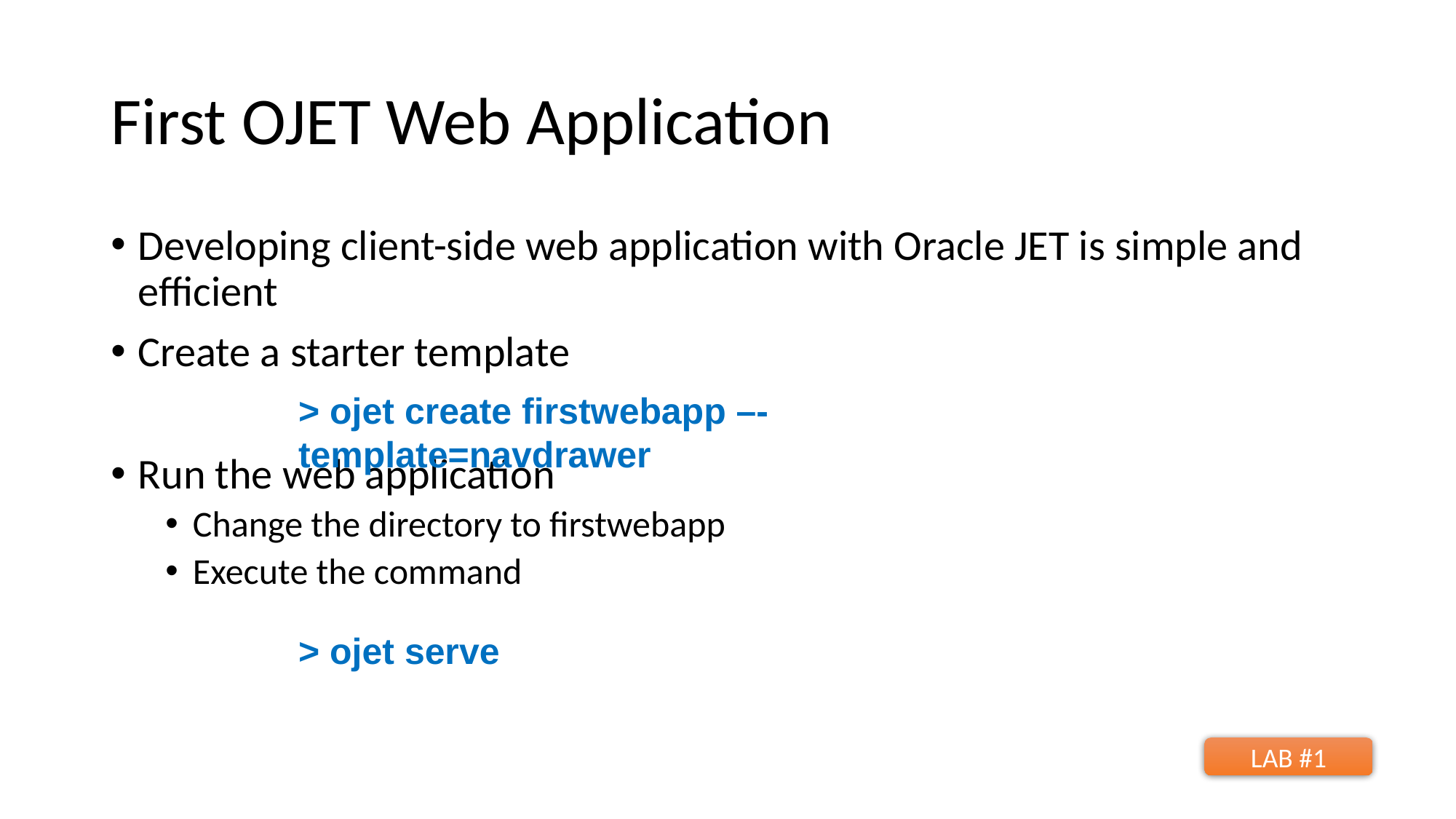

# First OJET Web Application
Developing client-side web application with Oracle JET is simple and efficient
Create a starter template

Run the web application
Change the directory to firstwebapp
Execute the command
> ojet create firstwebapp –-template=navdrawer
> ojet serve
LAB #1